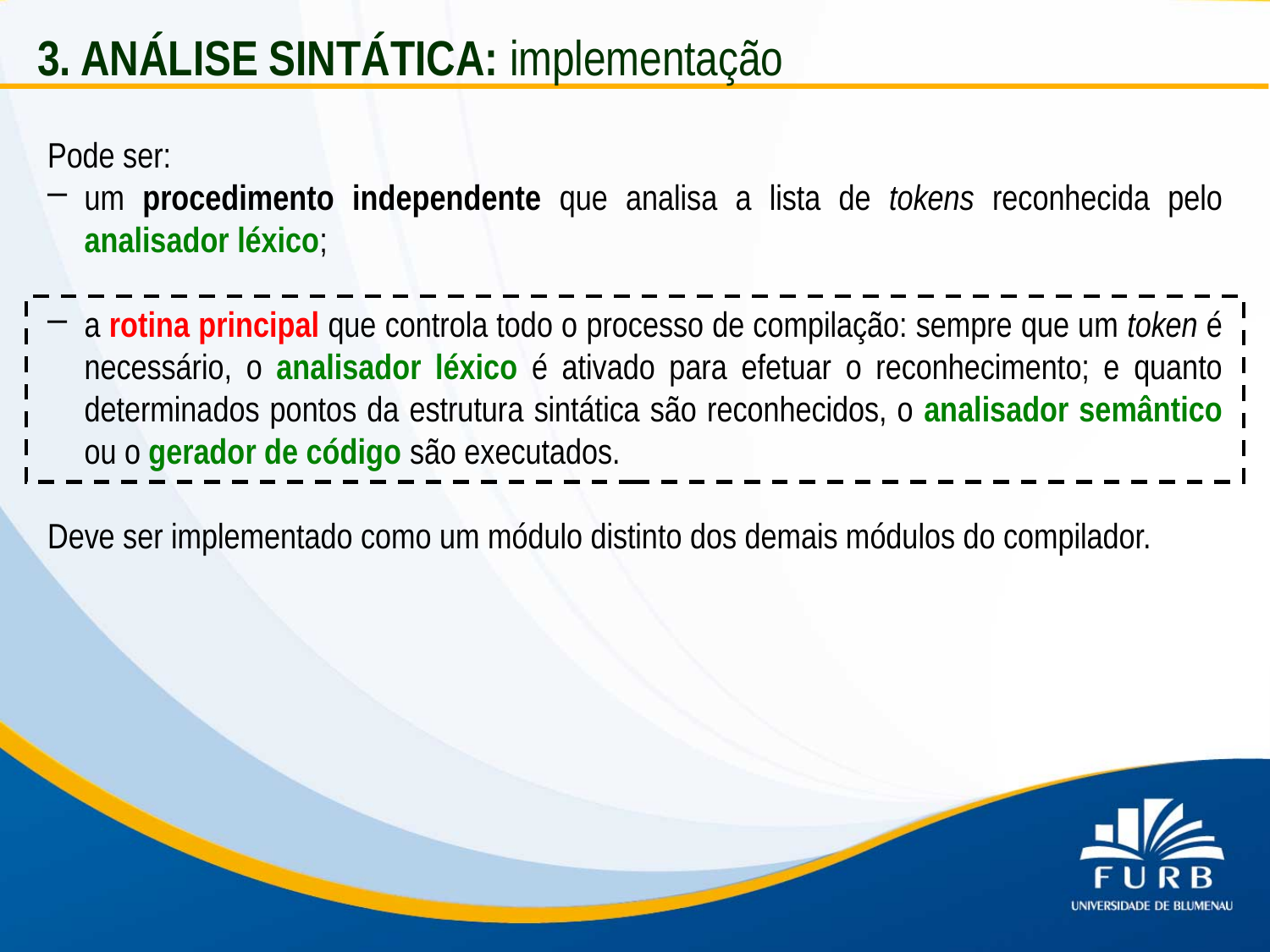

3. ANÁLISE SINTÁTICA: implementação

Pode ser:
um procedimento independente que analisa a lista de tokens reconhecida pelo analisador léxico;

a rotina principal que controla todo o processo de compilação: sempre que um token é necessário, o analisador léxico é ativado para efetuar o reconhecimento; e quanto determinados pontos da estrutura sintática são reconhecidos, o analisador semântico ou o gerador de código são executados.

Deve ser implementado como um módulo distinto dos demais módulos do compilador.